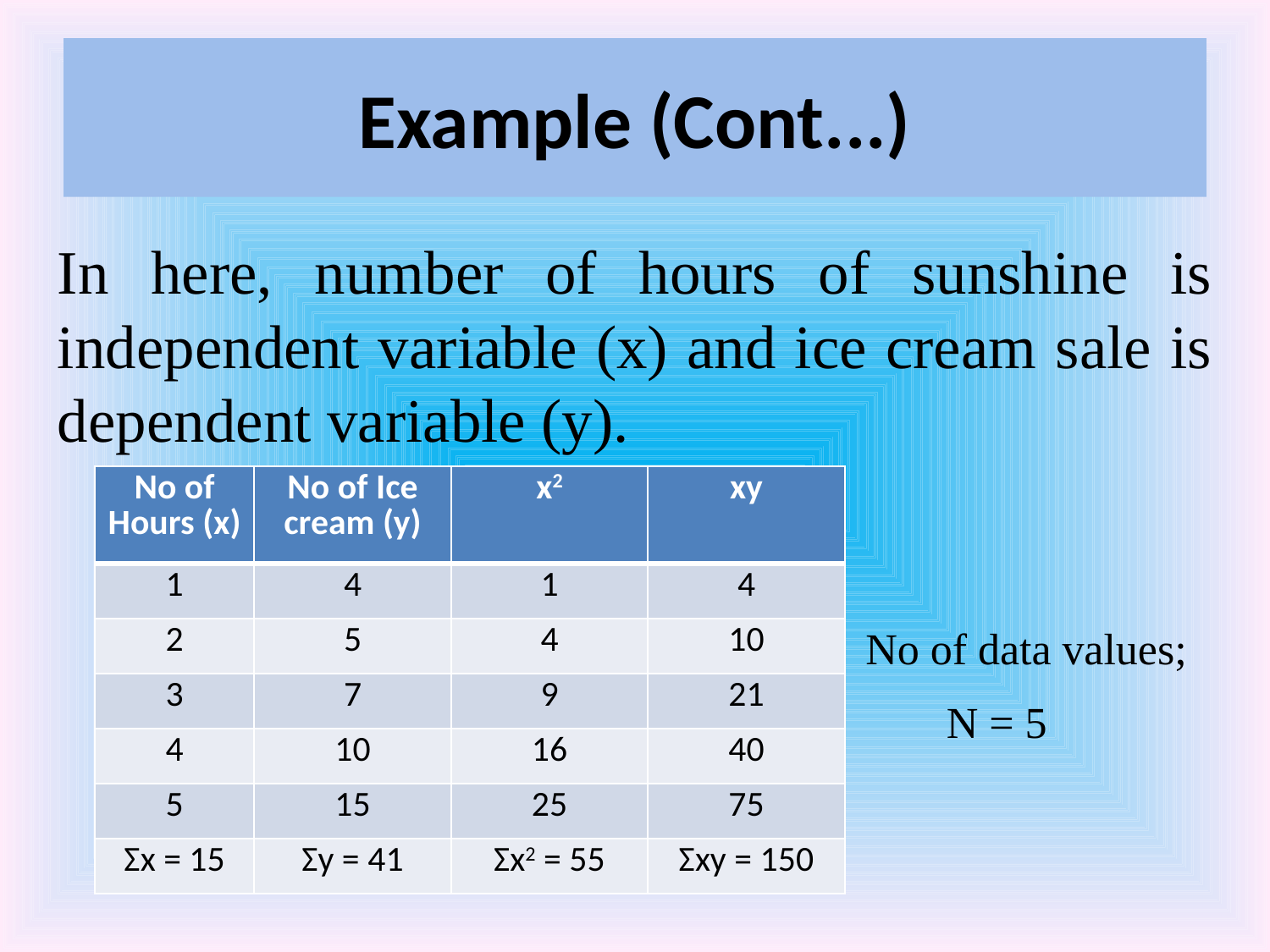

# Example (Cont...)

In here, number of hours of sunshine is independent variable (x) and ice cream sale is dependent variable (y).

 						   No of data values;
						   	N = 5

| No of Hours (x) | No of Ice cream (y) | x2 | xy |
| --- | --- | --- | --- |
| 1 | 4 | 1 | 4 |
| 2 | 5 | 4 | 10 |
| 3 | 7 | 9 | 21 |
| 4 | 10 | 16 | 40 |
| 5 | 15 | 25 | 75 |
| Σx = 15 | Σy = 41 | Σx2 = 55 | Σxy = 150 |